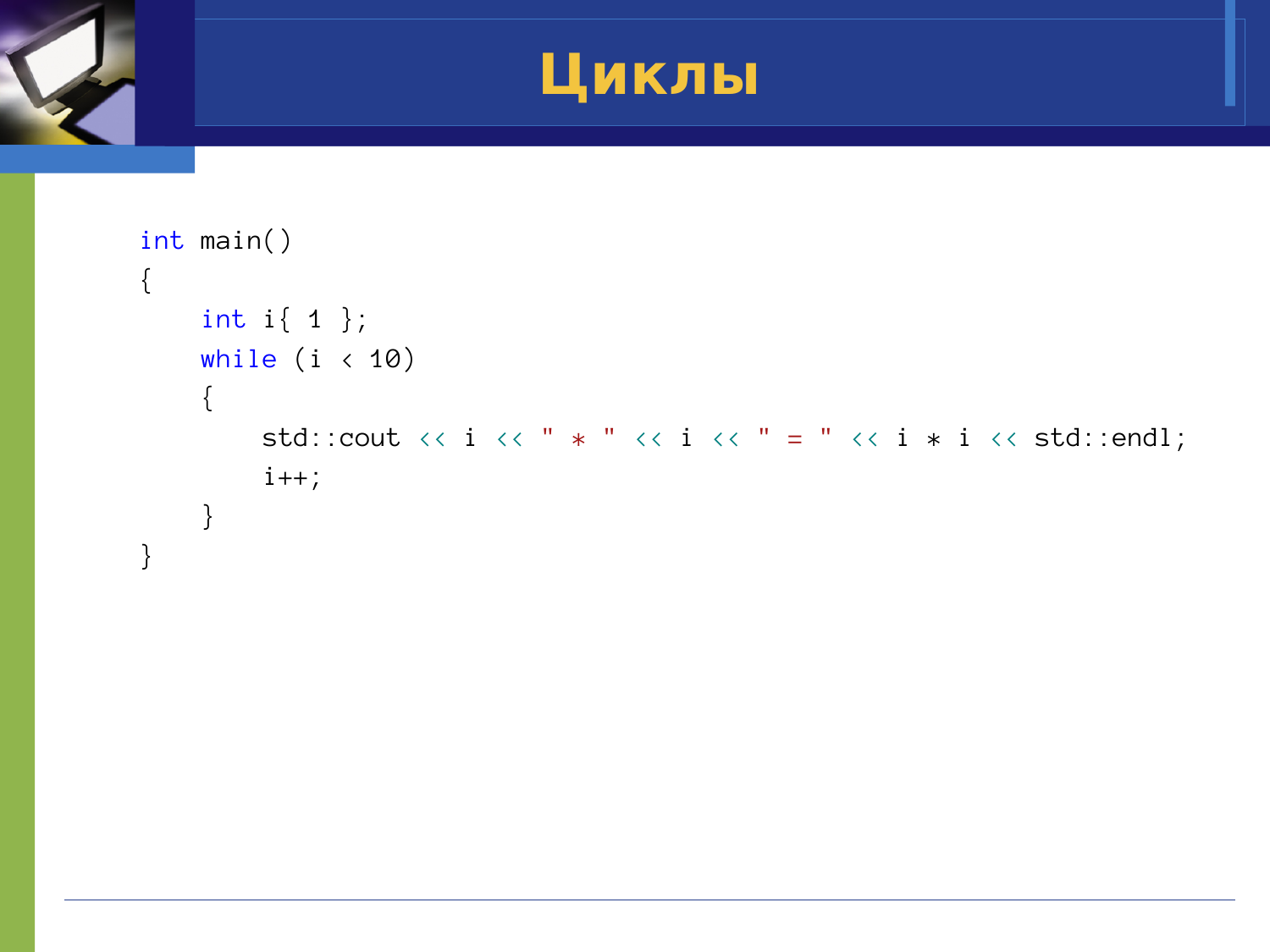

# Циклы

int main()
{
    int i{ 1 };
    while (i < 10)
    {
        std::cout << i << " * " << i << " = " << i * i << std::endl;
        i++;
    }
}